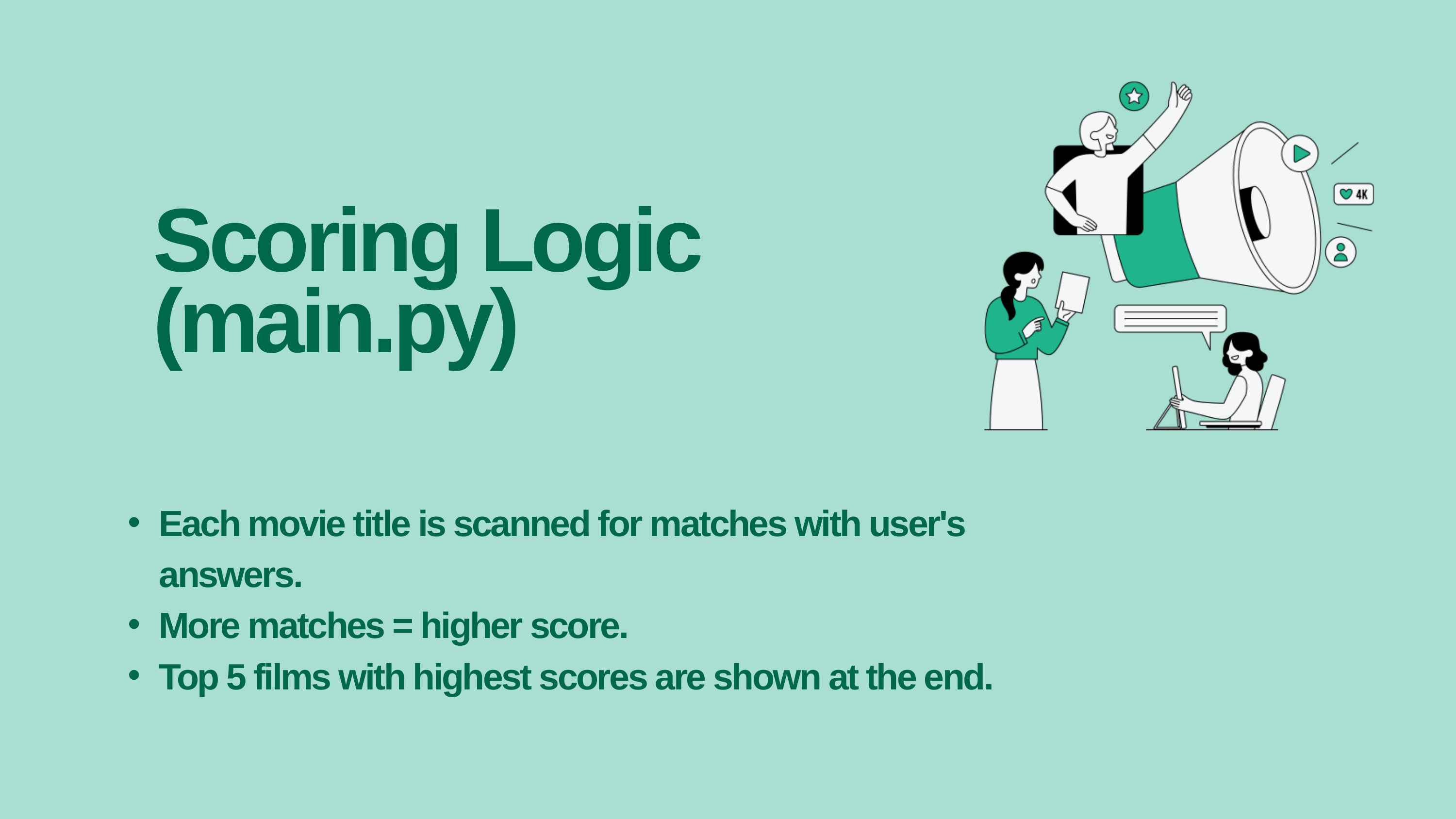

Scoring Logic (main.py)

Each movie title is scanned for matches with user's answers.
More matches = higher score.
Top 5 films with highest scores are shown at the end.